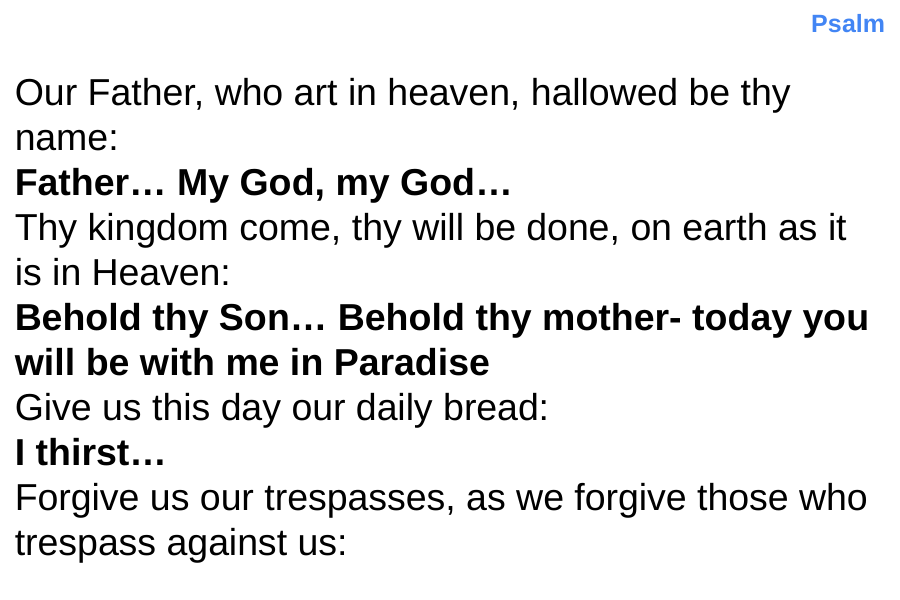

Psalm
Our Father, who art in heaven, hallowed be thy
name:
Father… My God, my God…
Thy kingdom come, thy will be done, on earth as it
is in Heaven:
Behold thy Son… Behold thy mother- today you
will be with me in Paradise
Give us this day our daily bread:
I thirst…
Forgive us our trespasses, as we forgive those who
trespass against us: